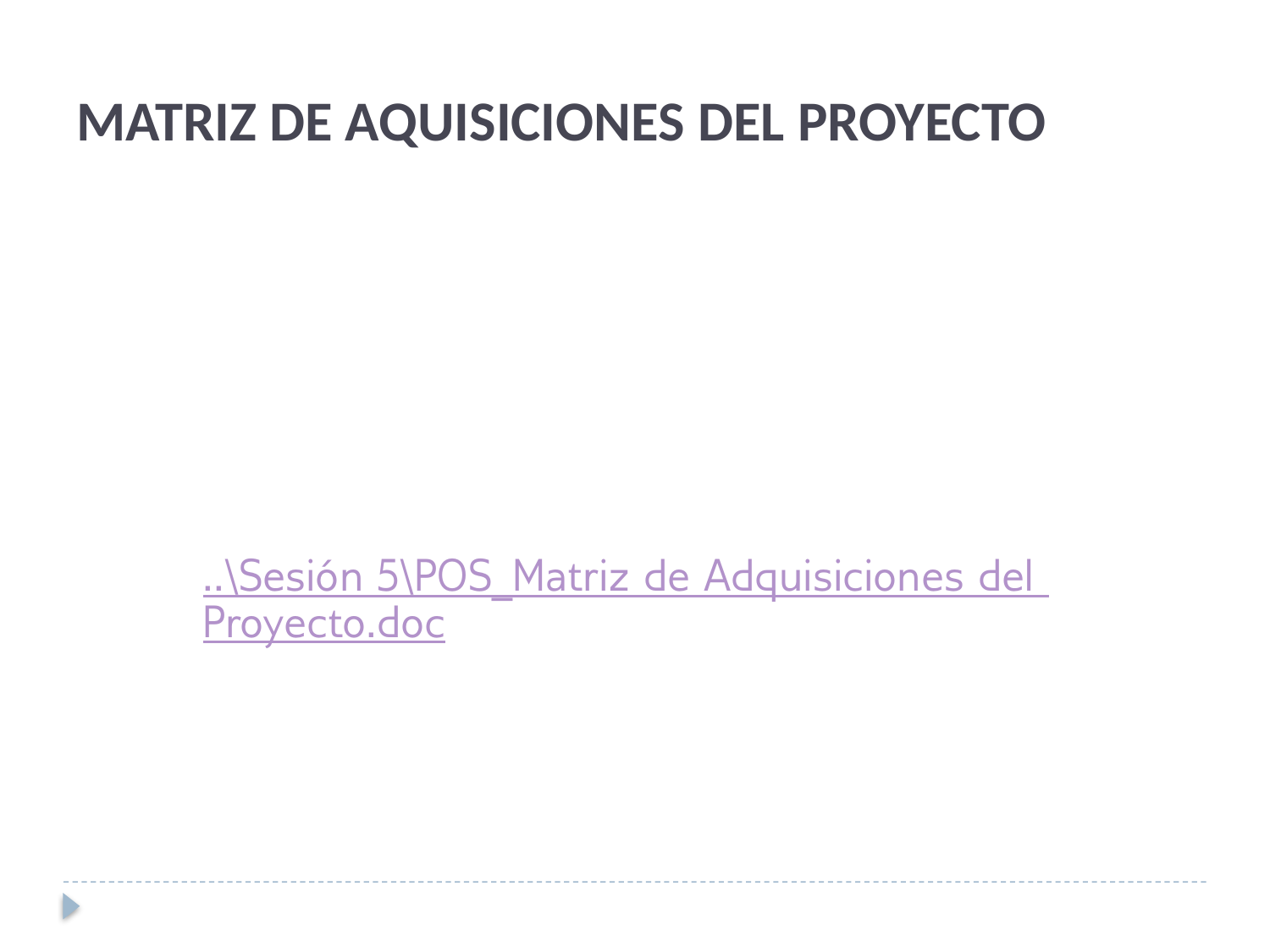

# MATRIZ DE AQUISICIONES DEL PROYECTO
..\Sesión 5\POS_Matriz de Adquisiciones del Proyecto.doc